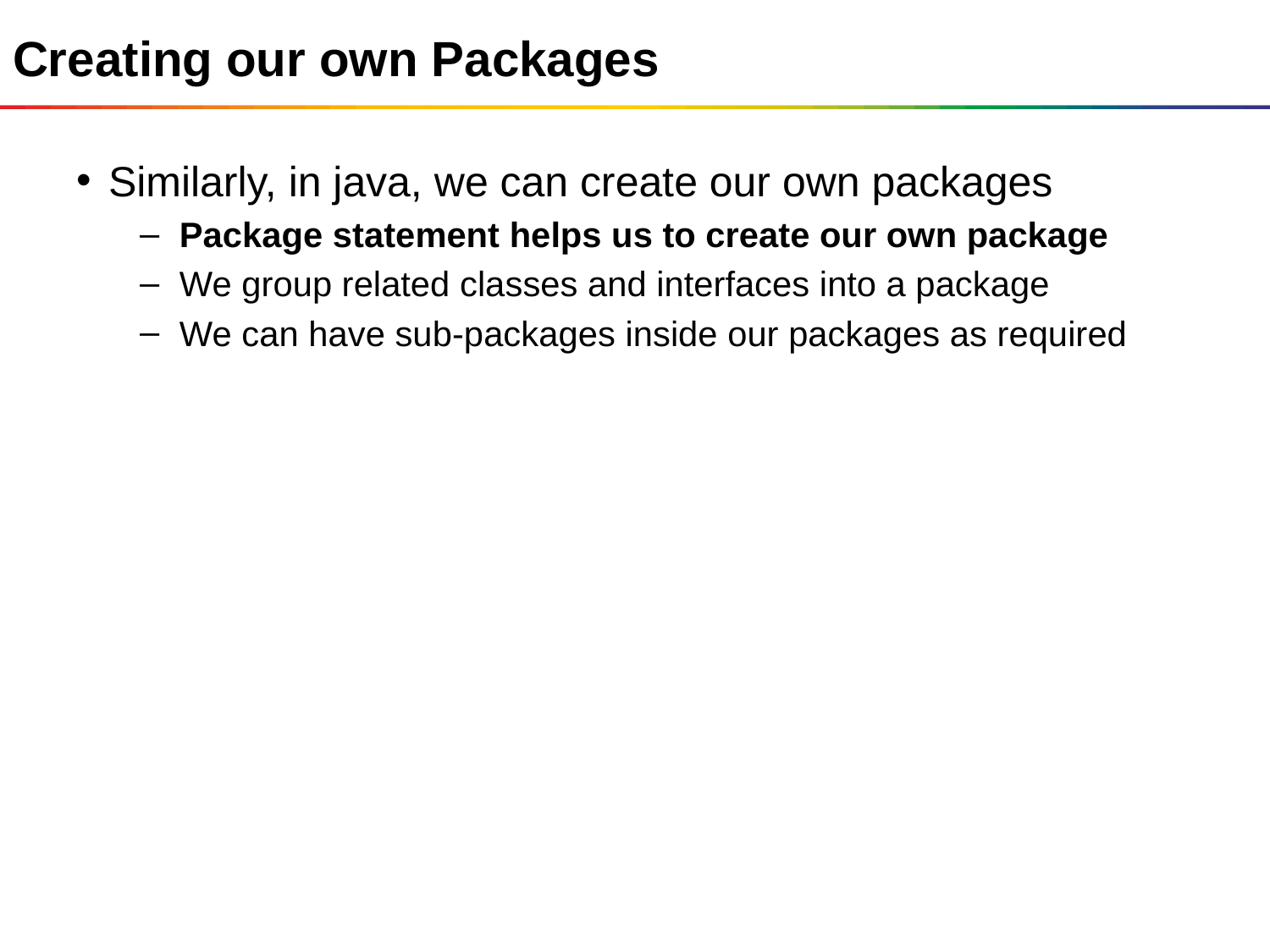

Creating our own Packages
Similarly, in java, we can create our own packages
Package statement helps us to create our own package
We group related classes and interfaces into a package
We can have sub-packages inside our packages as required